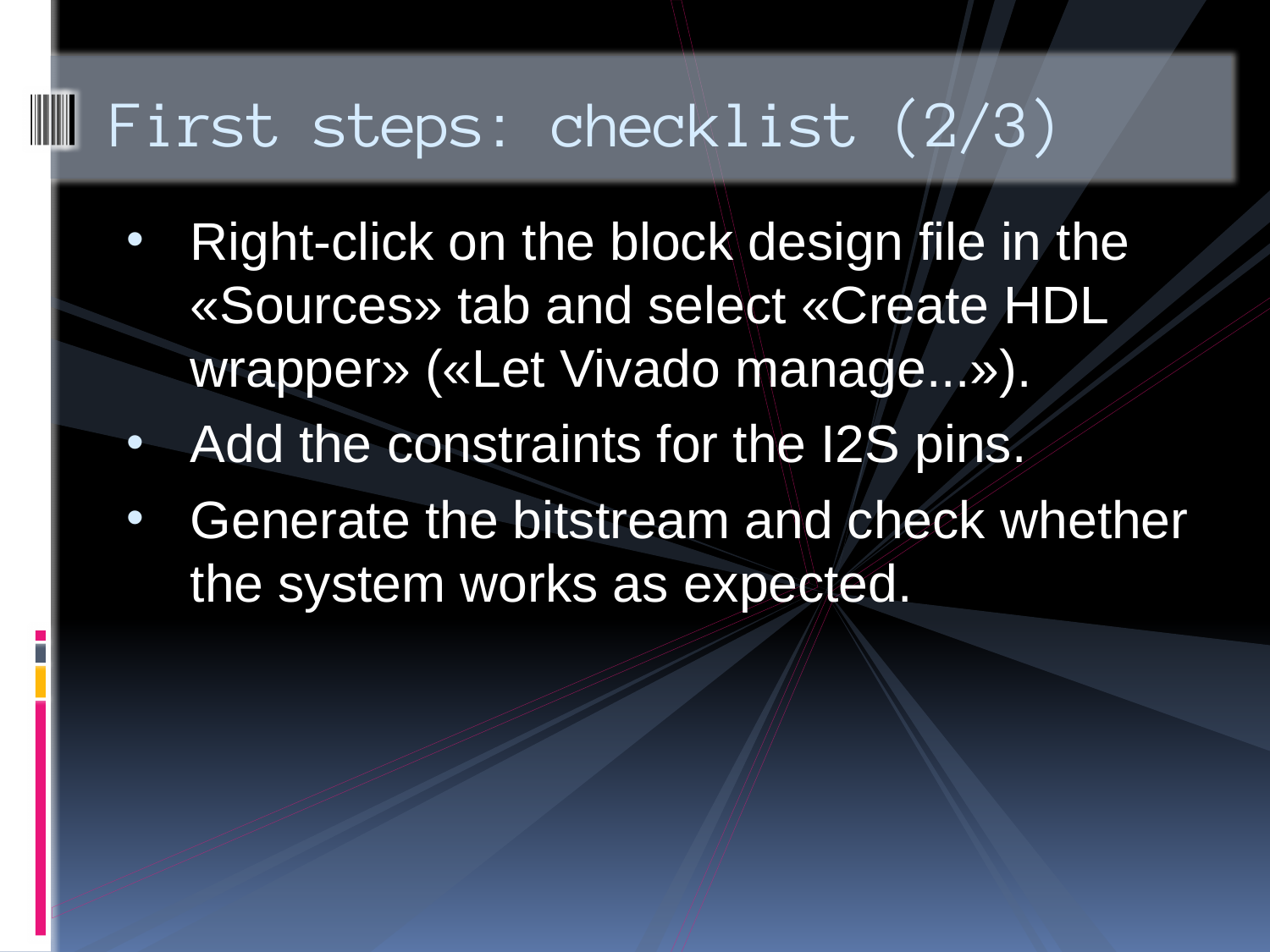

# First steps: checklist (2/3)
Right-click on the block design file in the «Sources» tab and select «Create HDL wrapper» («Let Vivado manage...»).
Add the constraints for the I2S pins.
Generate the bitstream and check whether the system works as expected.